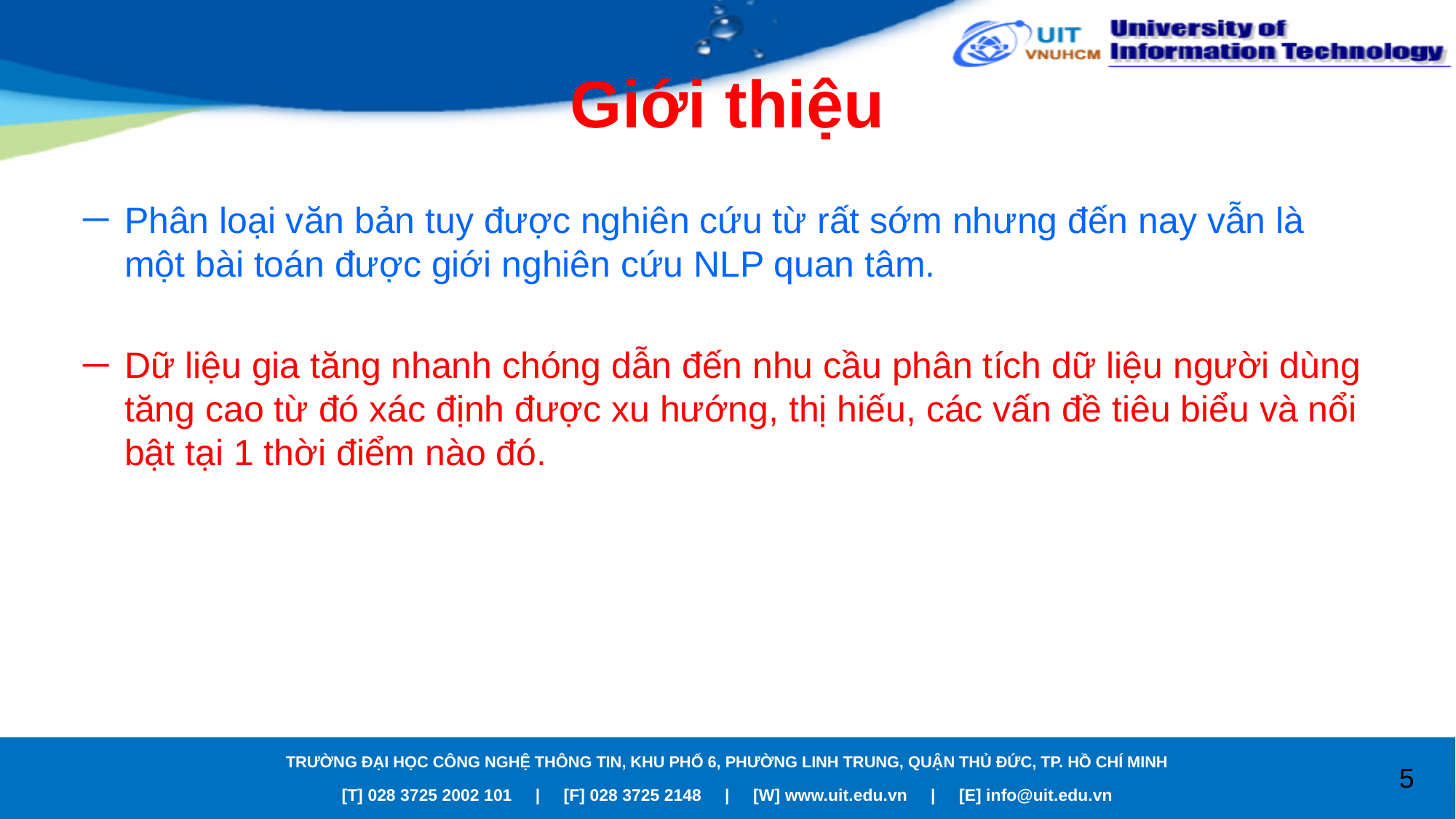

# Giới thiệu
Phân loại văn bản tuy được nghiên cứu từ rất sớm nhưng đến nay vẫn là một bài toán được giới nghiên cứu NLP quan tâm.

Dữ liệu gia tăng nhanh chóng dẫn đến nhu cầu phân tích dữ liệu người dùng tăng cao từ đó xác định được xu hướng, thị hiếu, các vấn đề tiêu biểu và nổi bật tại 1 thời điểm nào đó.